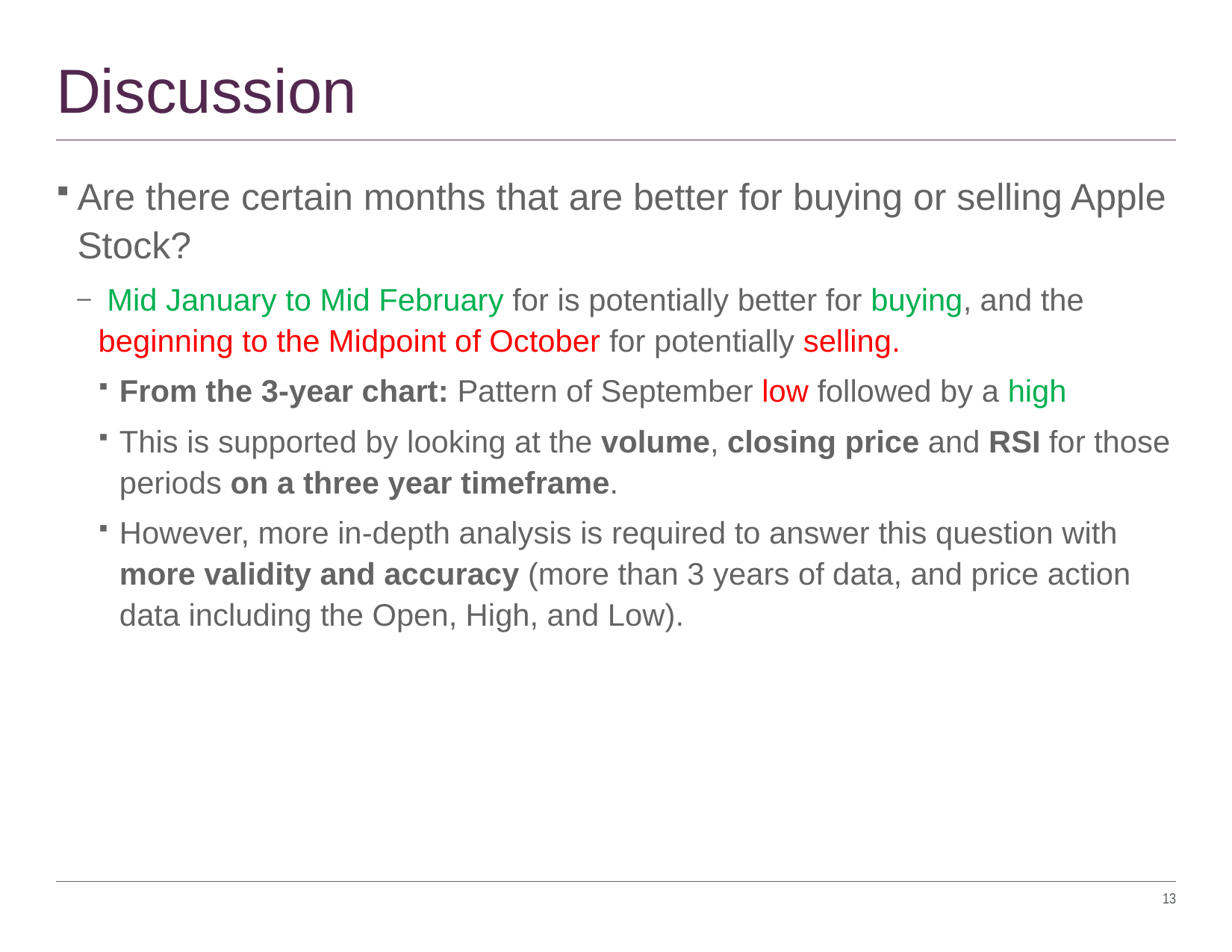

# Discussion
Are there certain months that are better for buying or selling Apple Stock?
 Mid January to Mid February for is potentially better for buying, and the beginning to the Midpoint of October for potentially selling.
From the 3-year chart: Pattern of September low followed by a high
This is supported by looking at the volume, closing price and RSI for those periods on a three year timeframe.
However, more in-depth analysis is required to answer this question with more validity and accuracy (more than 3 years of data, and price action data including the Open, High, and Low).